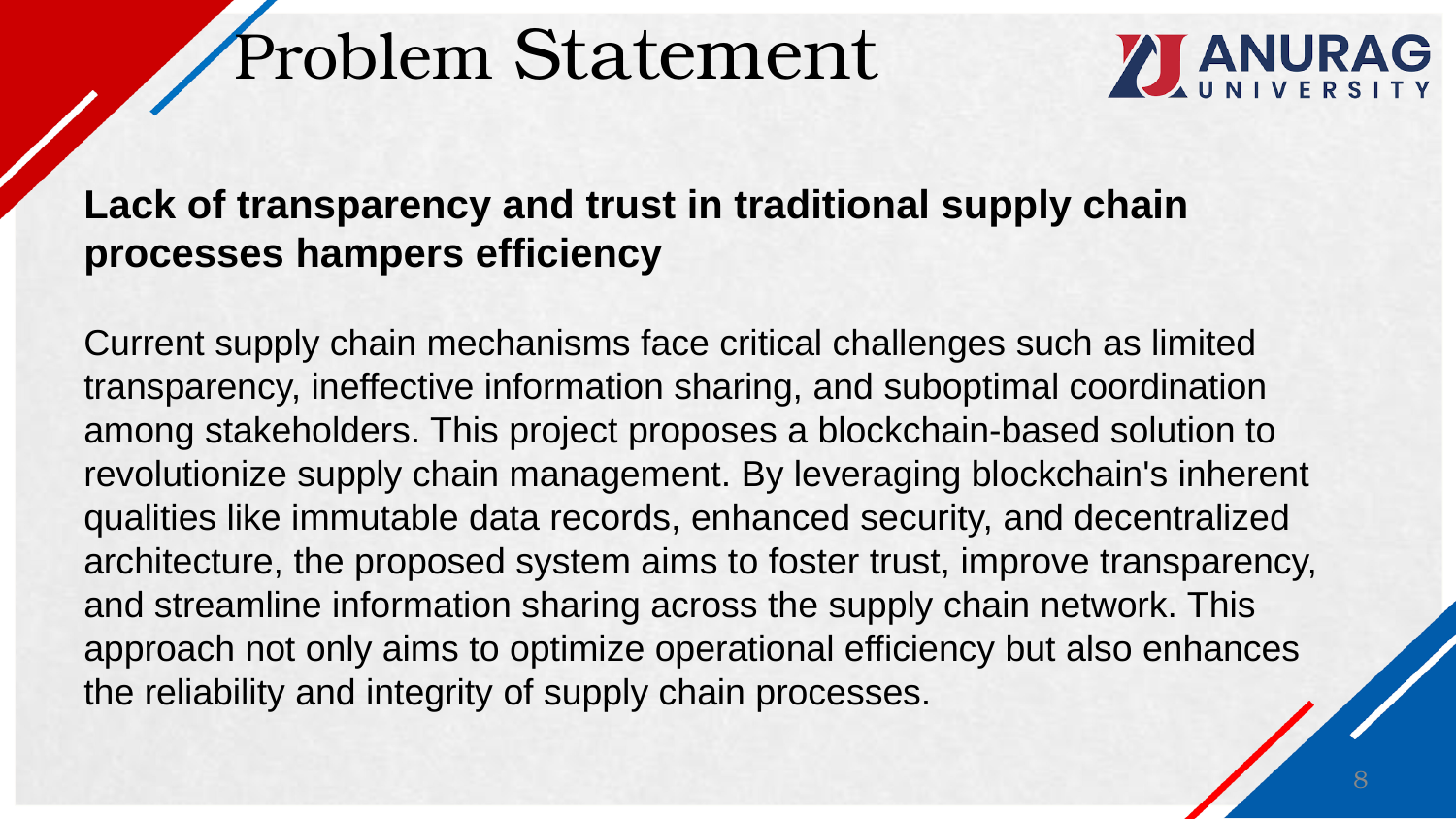

# Problem Statement
Lack of transparency and trust in traditional supply chain processes hampers efficiency

Current supply chain mechanisms face critical challenges such as limited transparency, ineffective information sharing, and suboptimal coordination among stakeholders. This project proposes a blockchain-based solution to revolutionize supply chain management. By leveraging blockchain's inherent qualities like immutable data records, enhanced security, and decentralized architecture, the proposed system aims to foster trust, improve transparency, and streamline information sharing across the supply chain network. This approach not only aims to optimize operational efficiency but also enhances the reliability and integrity of supply chain processes.

8